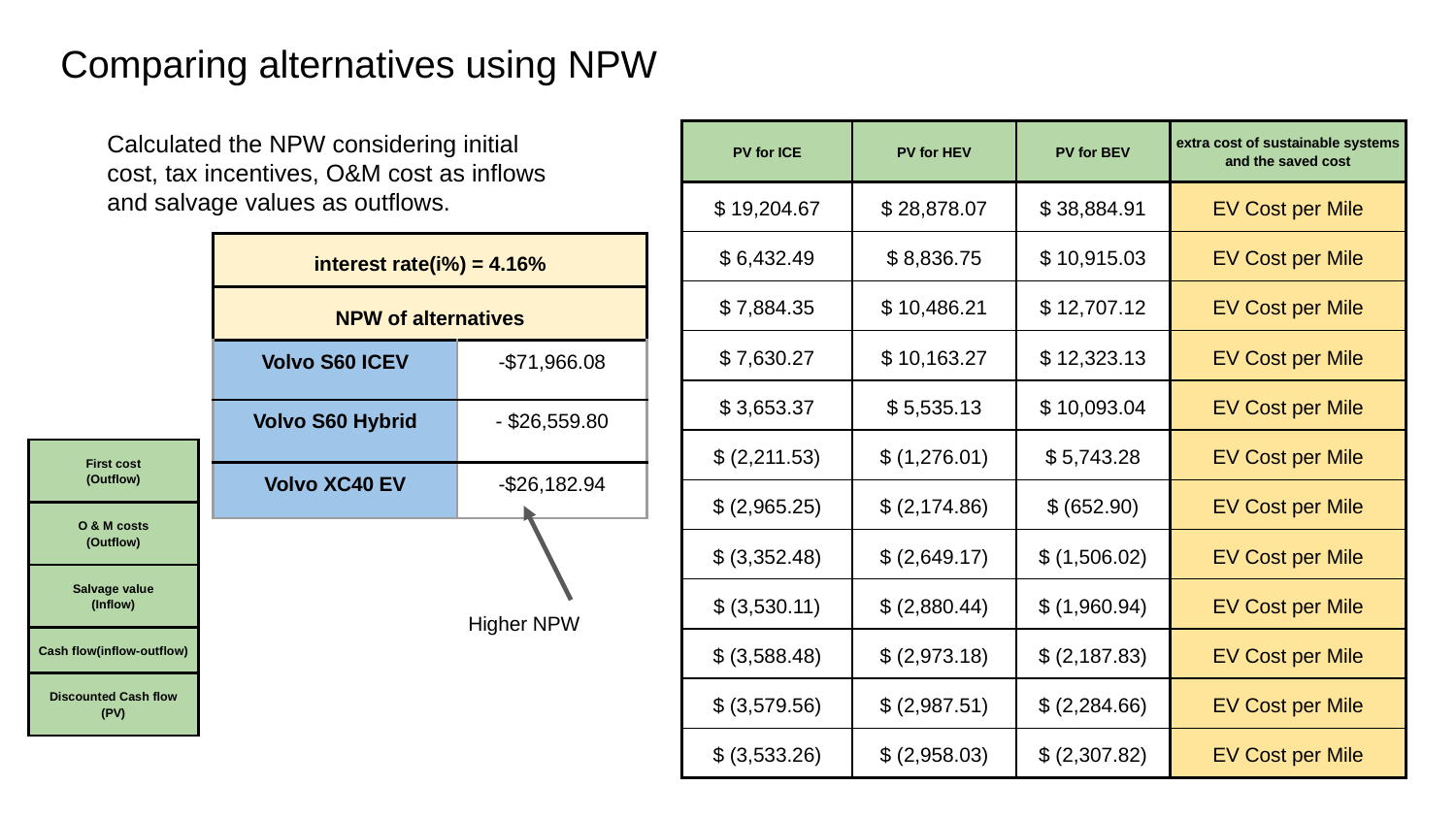

# Comparing alternatives using NPW
Calculated the NPW considering initial cost, tax incentives, O&M cost as inflows and salvage values as outflows.
| PV for ICE | PV for HEV | PV for BEV | extra cost of sustainable systems and the saved cost |
| --- | --- | --- | --- |
| $ 19,204.67 | $ 28,878.07 | $ 38,884.91 | EV Cost per Mile |
| $ 6,432.49 | $ 8,836.75 | $ 10,915.03 | EV Cost per Mile |
| $ 7,884.35 | $ 10,486.21 | $ 12,707.12 | EV Cost per Mile |
| $ 7,630.27 | $ 10,163.27 | $ 12,323.13 | EV Cost per Mile |
| $ 3,653.37 | $ 5,535.13 | $ 10,093.04 | EV Cost per Mile |
| $ (2,211.53) | $ (1,276.01) | $ 5,743.28 | EV Cost per Mile |
| $ (2,965.25) | $ (2,174.86) | $ (652.90) | EV Cost per Mile |
| $ (3,352.48) | $ (2,649.17) | $ (1,506.02) | EV Cost per Mile |
| $ (3,530.11) | $ (2,880.44) | $ (1,960.94) | EV Cost per Mile |
| $ (3,588.48) | $ (2,973.18) | $ (2,187.83) | EV Cost per Mile |
| $ (3,579.56) | $ (2,987.51) | $ (2,284.66) | EV Cost per Mile |
| $ (3,533.26) | $ (2,958.03) | $ (2,307.82) | EV Cost per Mile |
| interest rate(i%) = 4.16% |  |
| --- | --- |
| NPW of alternatives |  |
| Volvo S60 ICEV | -$71,966.08 |
| Volvo S60 Hybrid | - $26,559.80 |
| Volvo XC40 EV | -$26,182.94 |
| First cost (Outflow) |
| --- |
| O & M costs (Outflow) |
| Salvage value (Inflow) |
| Cash flow(inflow-outflow) |
| Discounted Cash flow (PV) |
Higher NPW